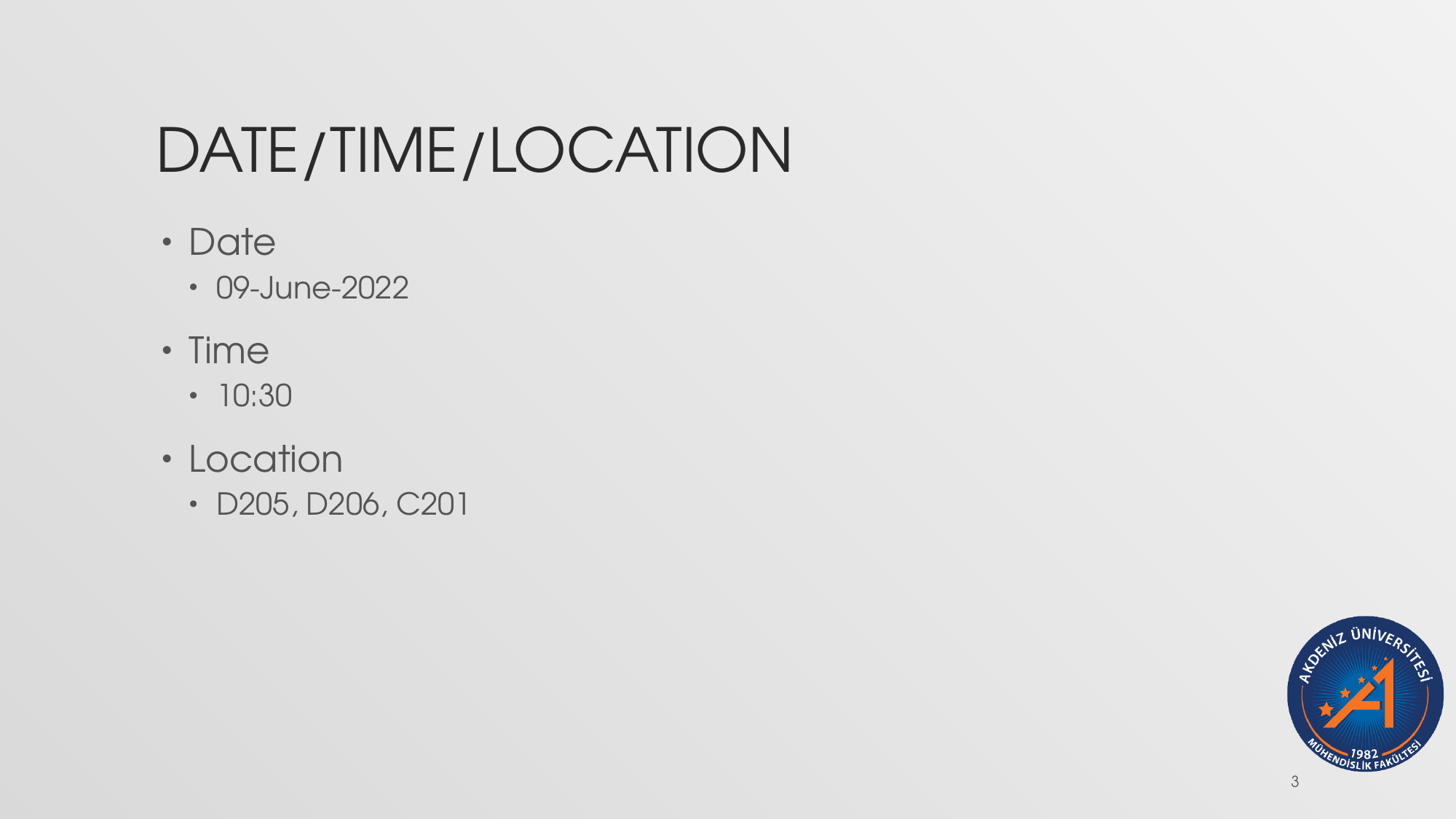

# DATE/TIME/LOCATION
Date
09-June-2022
Time
10:30
Location
D205, D206, C201

3